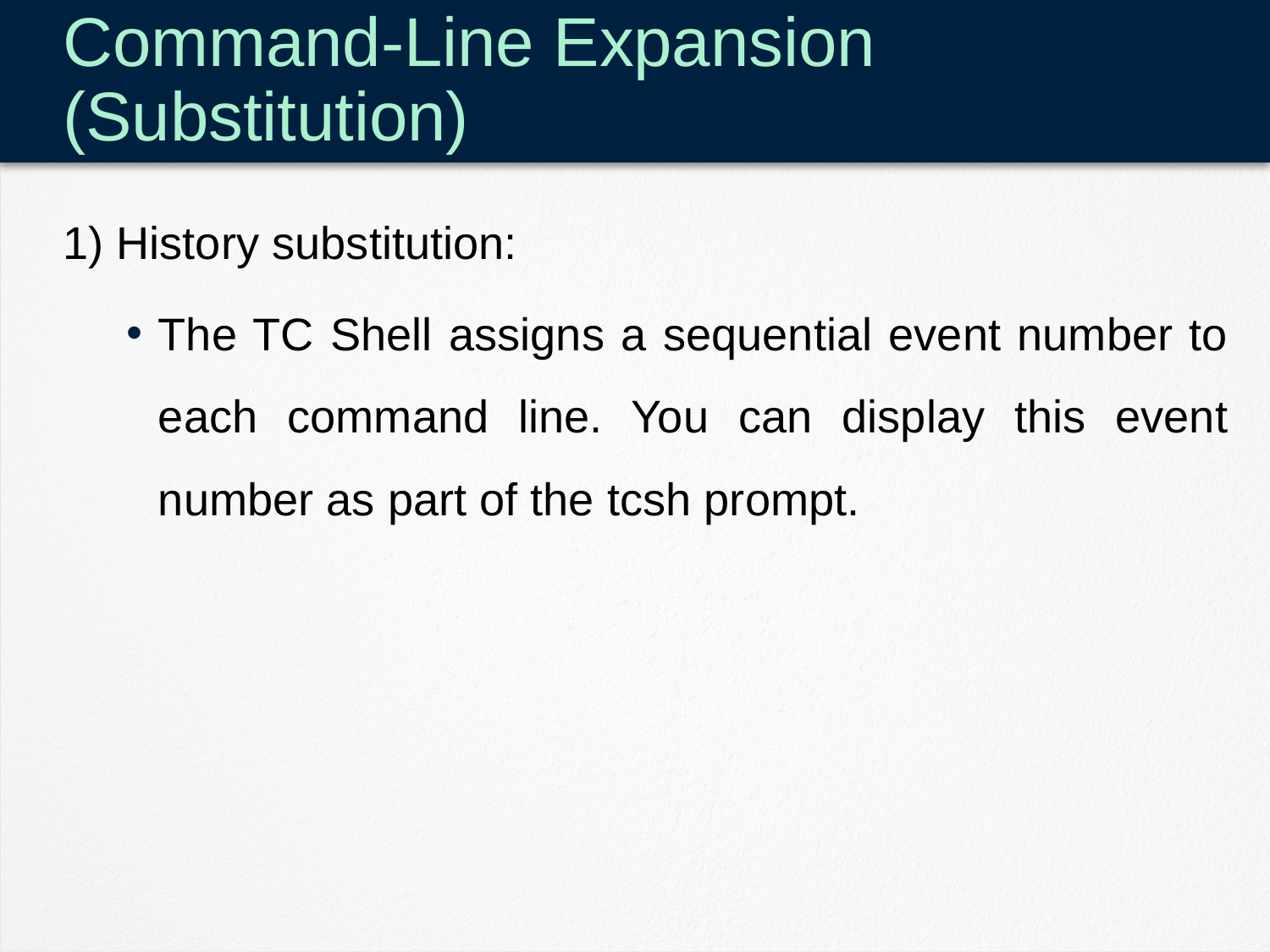

# Command-Line Expansion (Substitution)
1) History substitution:
The TC Shell assigns a sequential event number to each command line. You can display this event number as part of the tcsh prompt.